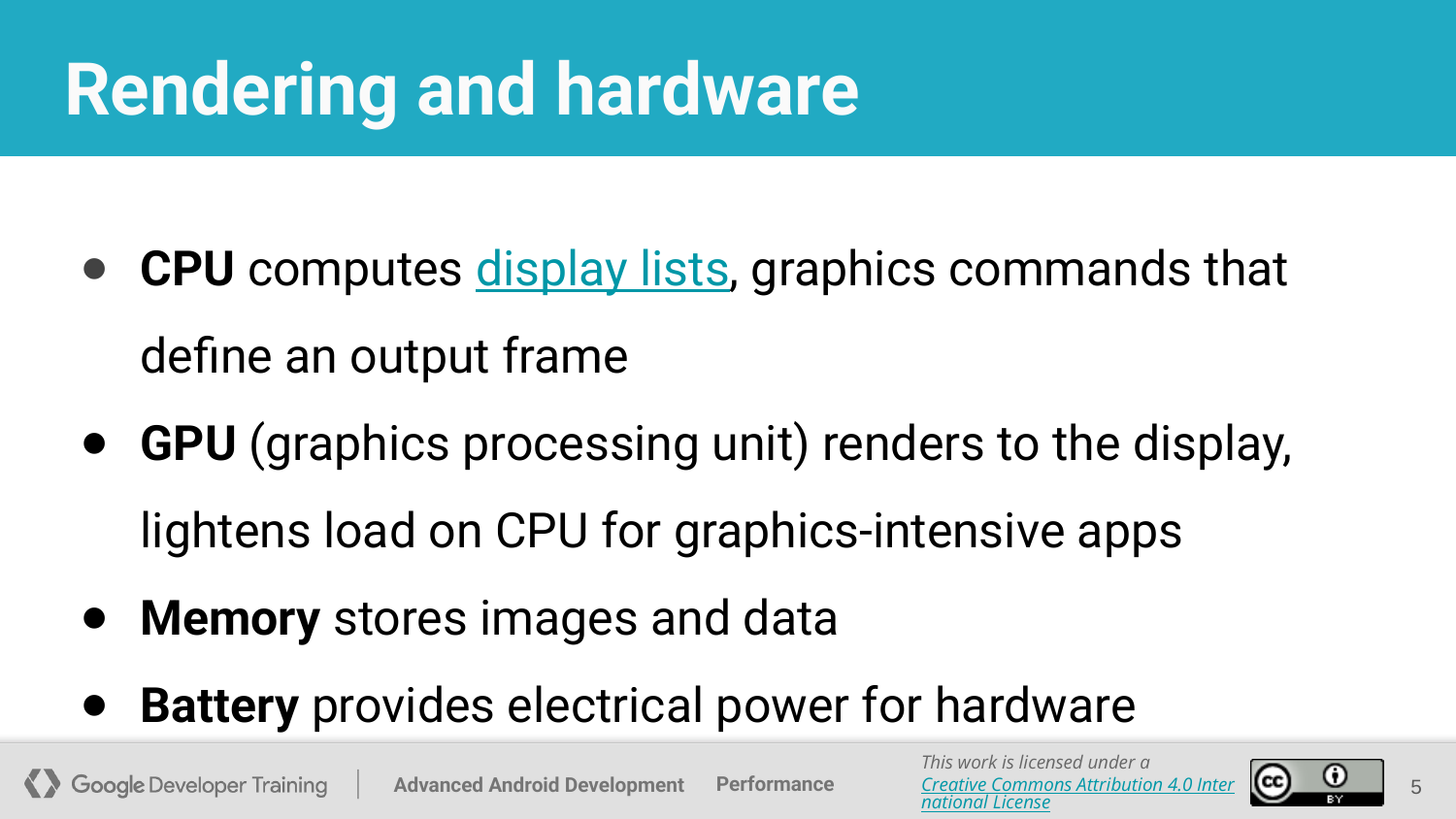

# Rendering and hardware

CPU computes display lists, graphics commands that define an output frame
GPU (graphics processing unit) renders to the display, lightens load on CPU for graphics-intensive apps
Memory stores images and data
Battery provides electrical power for hardware
5